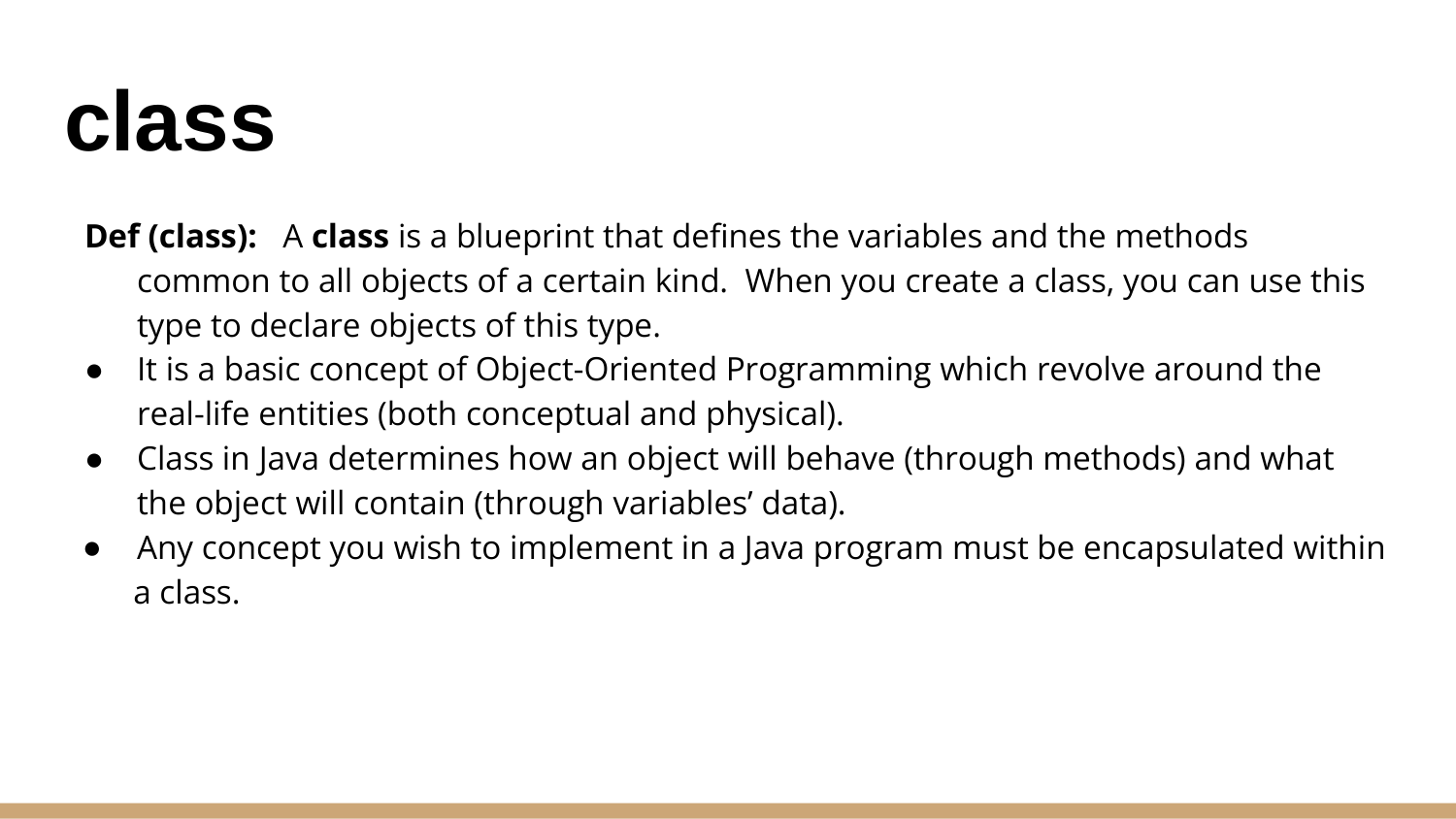

# class
Def (class):   A class is a blueprint that defines the variables and the methods common to all objects of a certain kind.  When you create a class, you can use this type to declare objects of this type.
It is a basic concept of Object-Oriented Programming which revolve around the real-life entities (both conceptual and physical).
Class in Java determines how an object will behave (through methods) and what the object will contain (through variables’ data).
Any concept you wish to implement in a Java program must be encapsulated within
      a class.